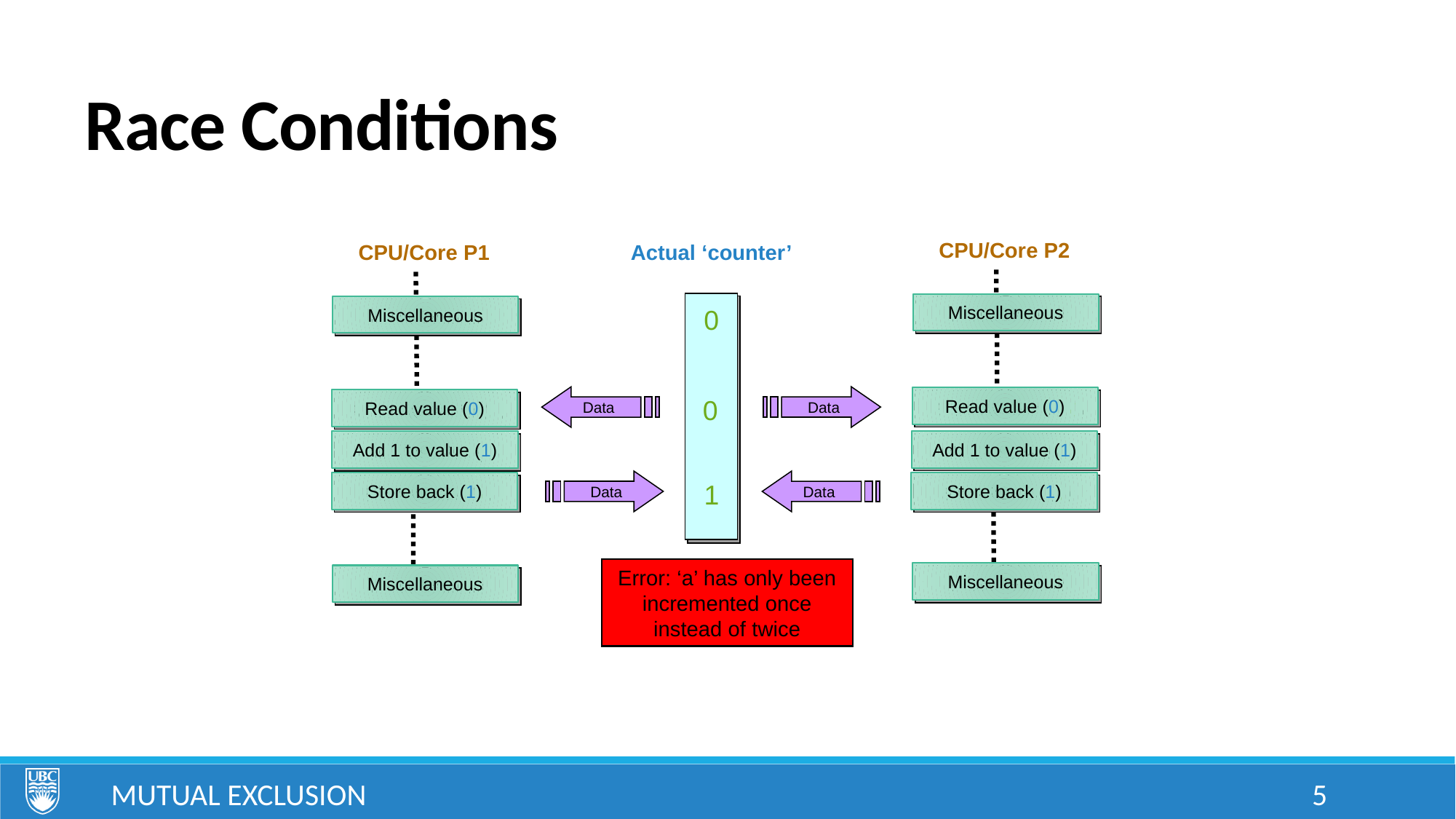

# Race Conditions
CPU/Core P2
Actual ‘counter’
CPU/Core P1

Miscellaneous
Miscellaneous

Miscellaneous
0
Miscellaneous

Data
Data
Read value (0)
0
Read value (0)
Read value of a (0)
Read value of a (0)
Add 1 to value (1)
Add 1 to value (1)
Add 1 to value (1)
Add 1 to value (1)
Data
Data
1
Store back (1)
Store back (1)
Store back a (1)
Store back a (1)

Error: ‘a’ has only been incremented once instead of twice
Miscellaneous
Miscellaneous
Miscellaneous
Miscellaneous
Mutual Exclusion
5